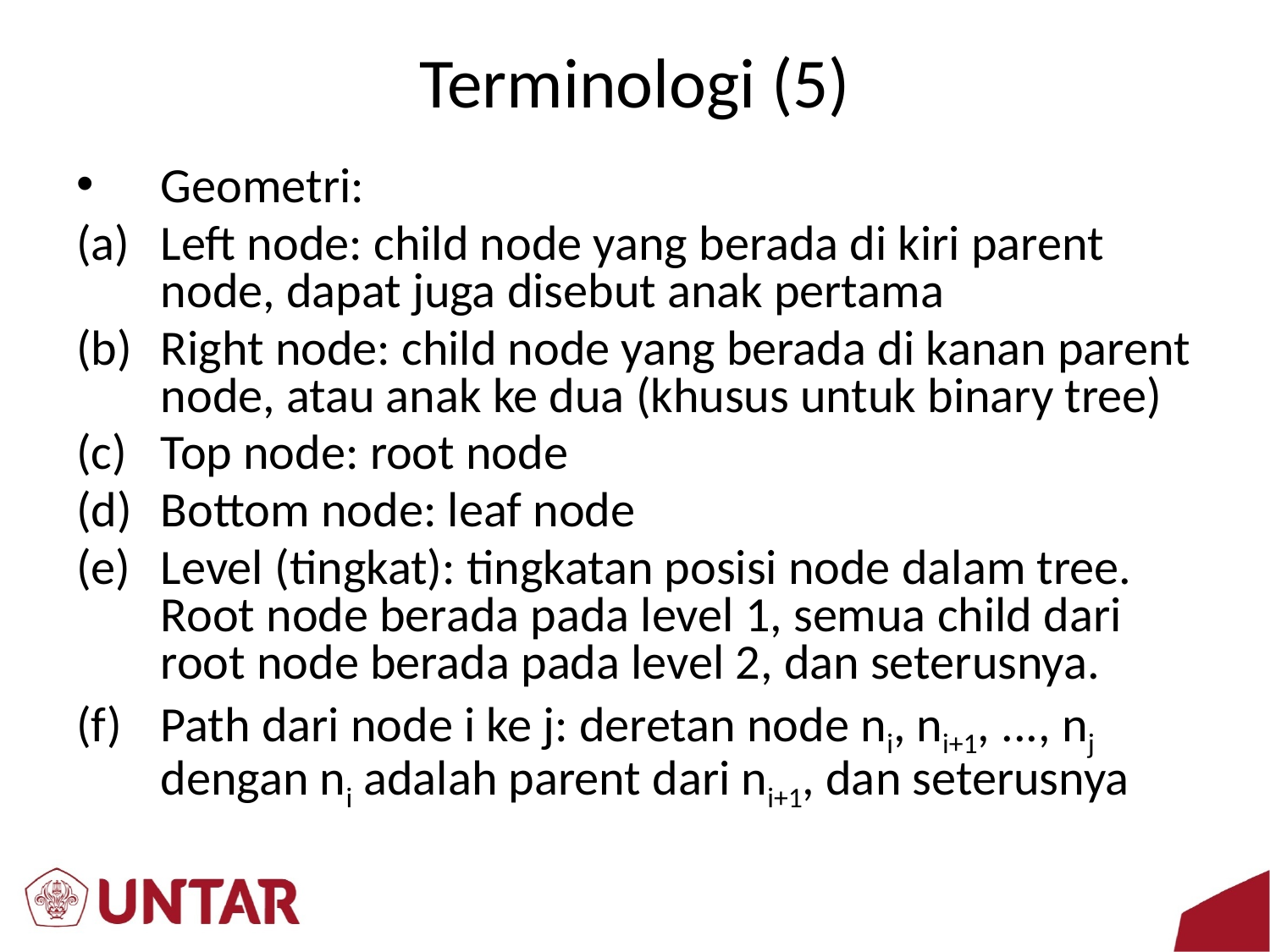

# Terminologi (5)
Geometri:
Left node: child node yang berada di kiri parent node, dapat juga disebut anak pertama
Right node: child node yang berada di kanan parent node, atau anak ke dua (khusus untuk binary tree)
Top node: root node
Bottom node: leaf node
Level (tingkat): tingkatan posisi node dalam tree. Root node berada pada level 1, semua child dari root node berada pada level 2, dan seterusnya.
Path dari node i ke j: deretan node ni, ni+1, ..., nj dengan ni adalah parent dari ni+1, dan seterusnya